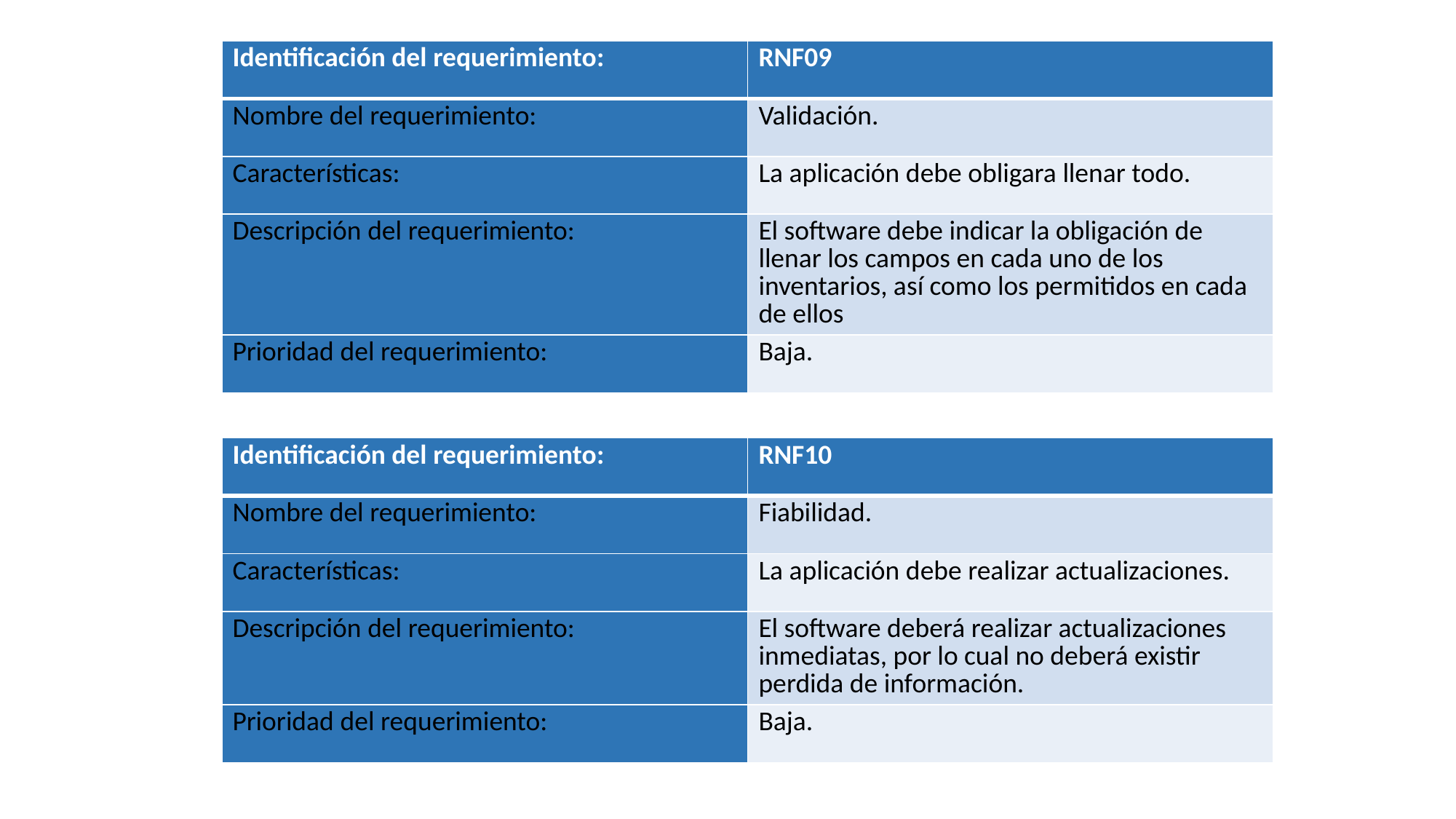

| Identificación del requerimiento: | RNF09 |
| --- | --- |
| Nombre del requerimiento: | Validación. |
| Características: | La aplicación debe obligara llenar todo. |
| Descripción del requerimiento: | El software debe indicar la obligación de llenar los campos en cada uno de los inventarios, así como los permitidos en cada de ellos |
| Prioridad del requerimiento: | Baja. |
| Identificación del requerimiento: | RNF10 |
| --- | --- |
| Nombre del requerimiento: | Fiabilidad. |
| Características: | La aplicación debe realizar actualizaciones. |
| Descripción del requerimiento: | El software deberá realizar actualizaciones inmediatas, por lo cual no deberá existir perdida de información. |
| Prioridad del requerimiento: | Baja. |